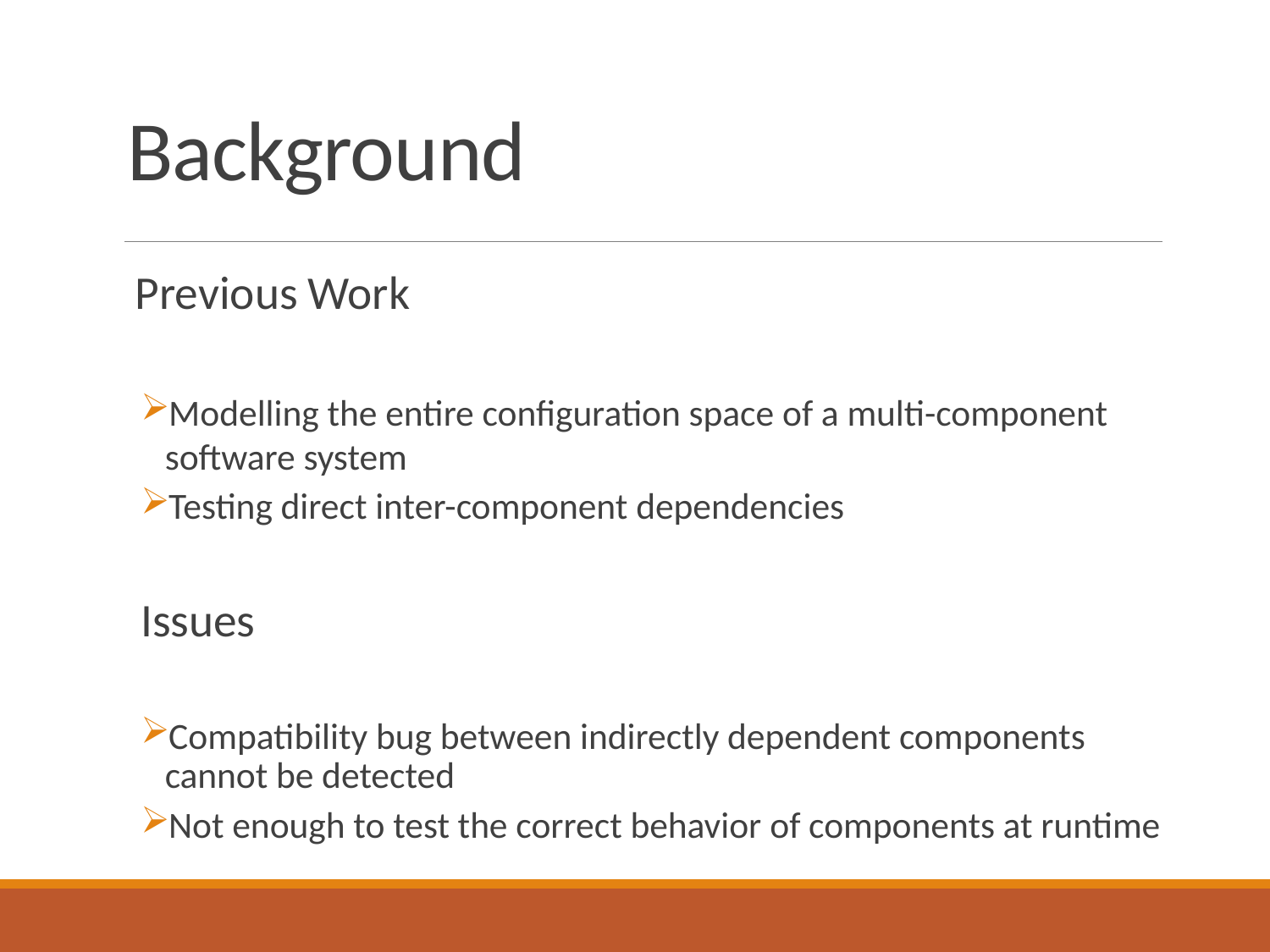

# Background
  Previous Work

Modelling the entire configuration space of a multi-component software system
Testing direct inter-component dependencies

Issues

Compatibility bug between indirectly dependent components cannot be detected
Not enough to test the correct behavior of components at runtime